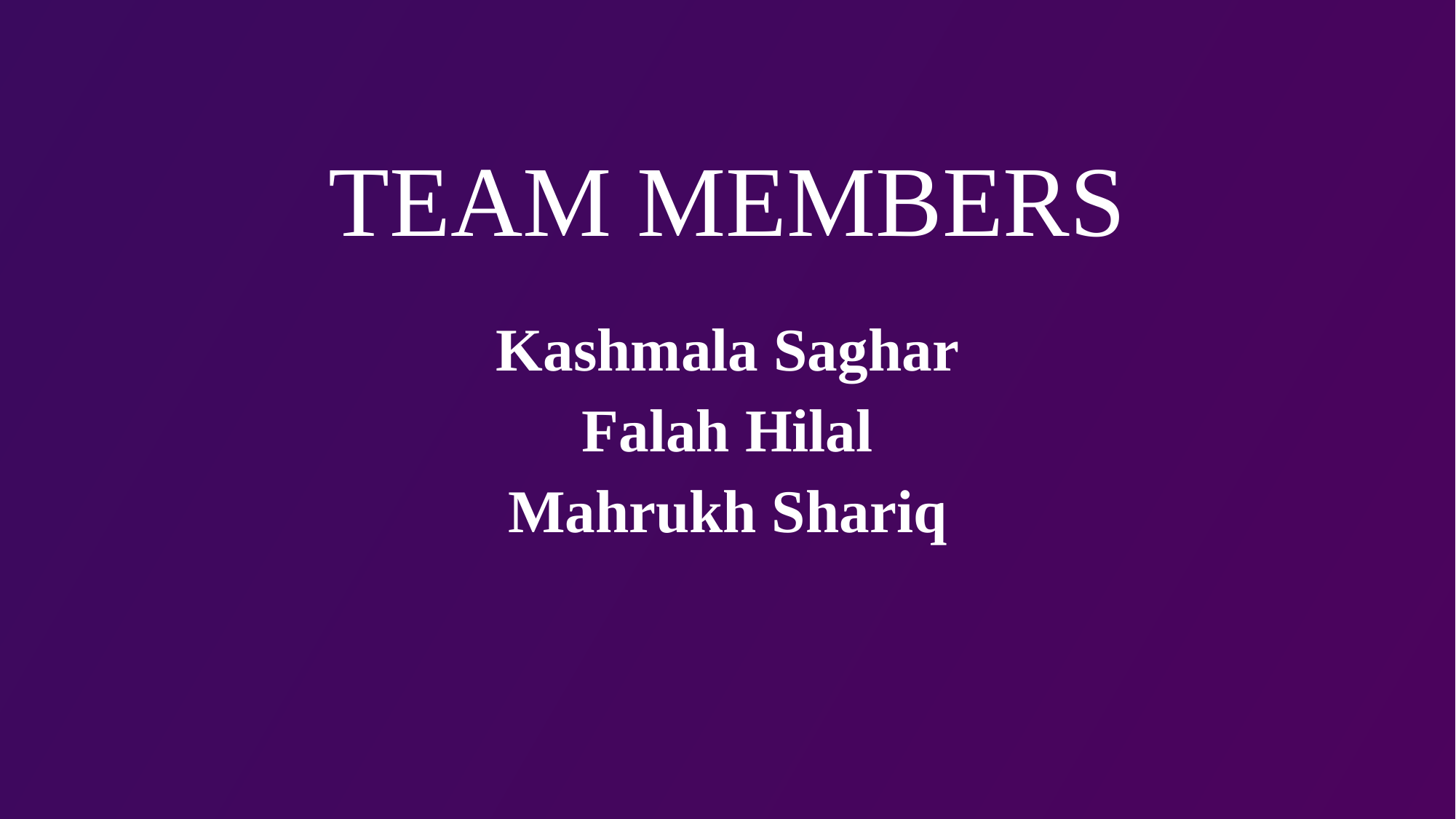

# TEAM MEMBERS
Kashmala Saghar
Falah Hilal
Mahrukh Shariq